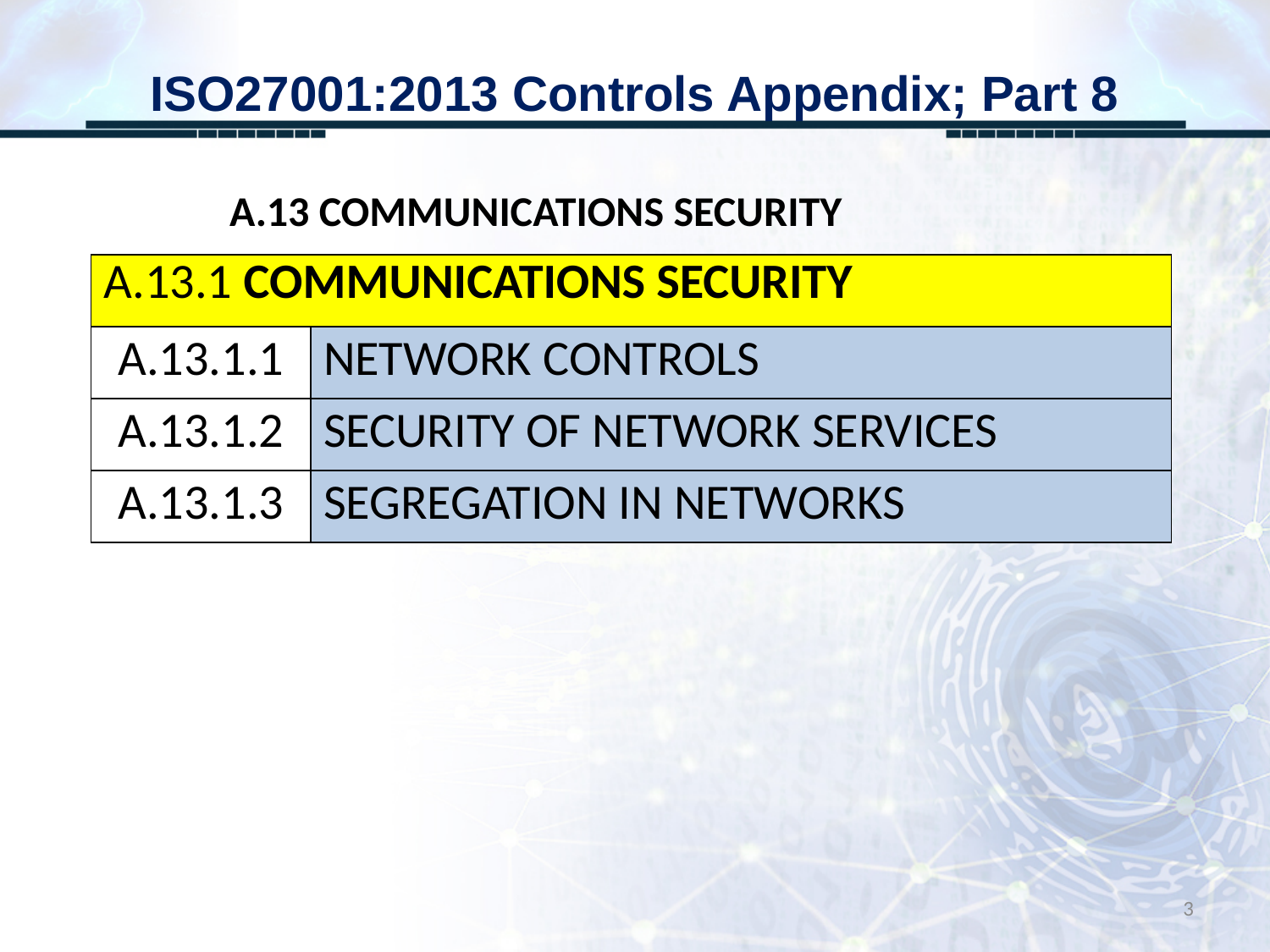

# ISO27001:2013 Controls Appendix; Part 8
A.13 COMMUNICATIONS SECURITY
| A.13.1 COMMUNICATIONS SECURITY |  |
| --- | --- |
| A.13.1.1 | NETWORK CONTROLS |
| A.13.1.2 | SECURITY OF NETWORK SERVICES |
| A.13.1.3 | SEGREGATION IN NETWORKS |
3